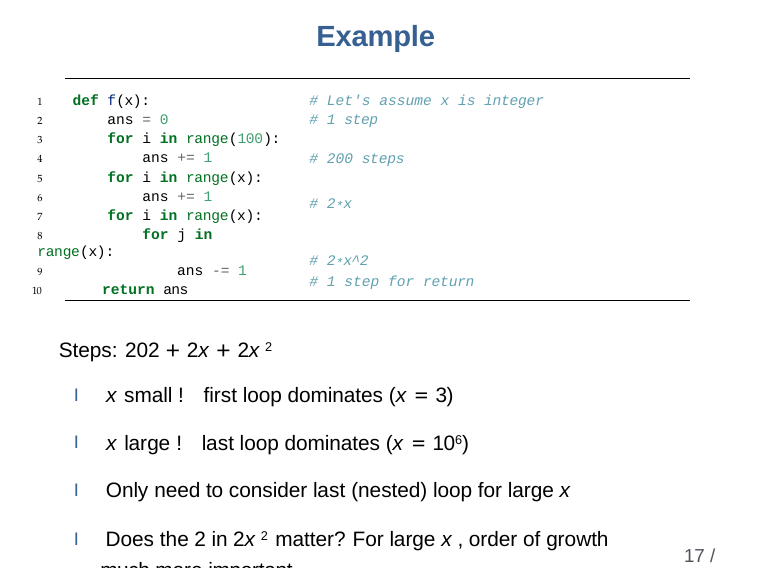

# Example

1	def f(x):
2	ans = 0
3	for i in range(100):
4	ans += 1
5	for i in range(x):
6	ans += 1
7	for i in range(x):
8	for j in range(x):
9	ans -= 1
10	return ans
# Let's assume x is integer # 1 step
# 200 steps
# 2*x
# 2*x^2
# 1 step for return

Steps: 202 + 2x + 2x 2
I x small ! first loop dominates (x = 3)
I x large ! last loop dominates (x = 106)
I Only need to consider last (nested) loop for large x
I Does the 2 in 2x 2 matter? For large x , order of growth much more important
17 / 31